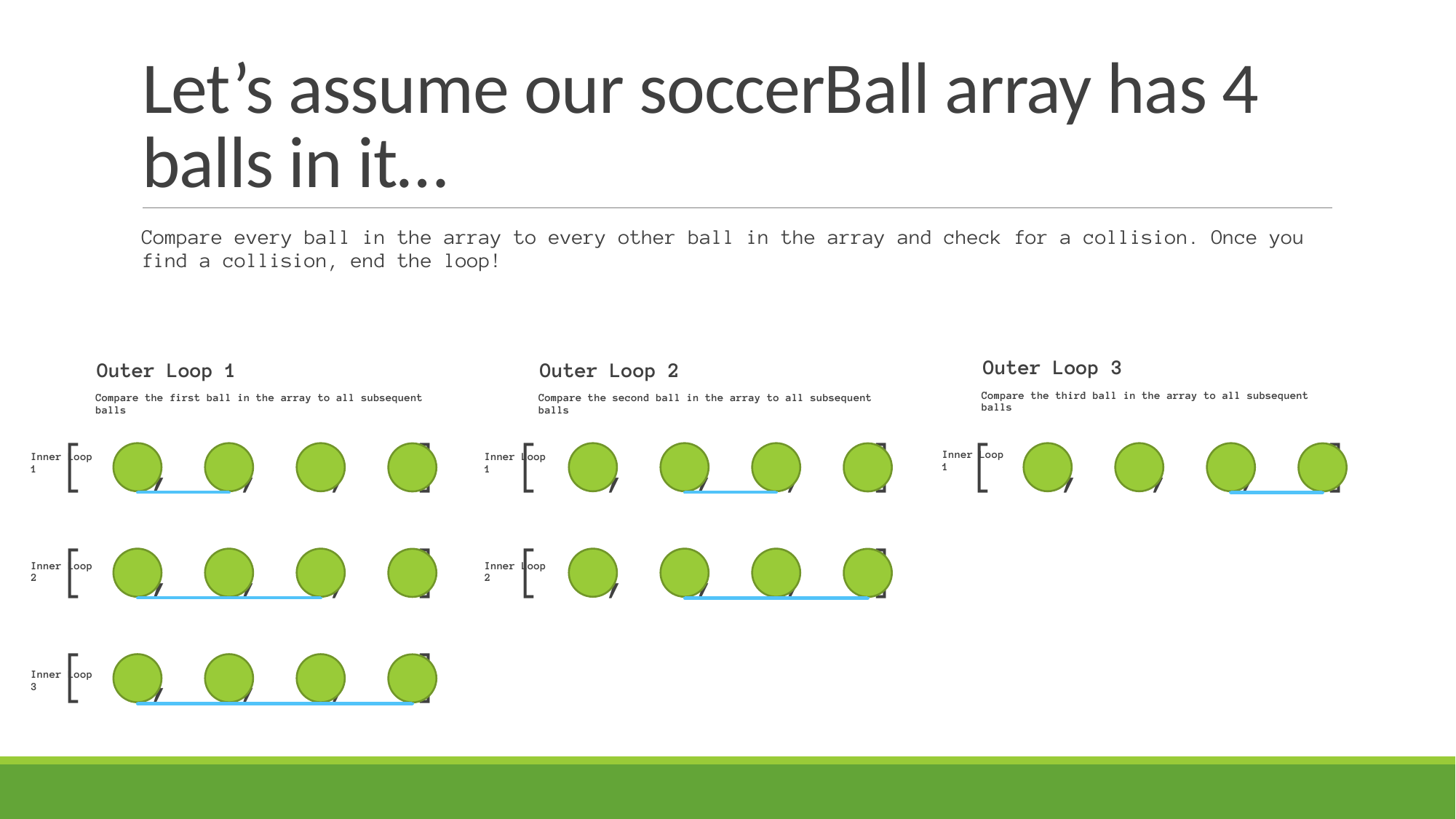

# Let’s assume our soccerBall array has 4 balls in it…
Compare every ball in the array to every other ball in the array and check for a collision. Once you find a collision, end the loop!
Outer Loop 3

Outer Loop 1

Outer Loop 2

Compare the third ball in the array to all subsequent balls
Compare the first ball in the array to all subsequent balls
Compare the second ball in the array to all subsequent balls
[  ,  ,  ,  ]
[  ,  ,  ,  ]
[  ,  ,  ,  ]

Inner Loop 1

Inner Loop 1
Inner Loop 1
[  ,  ,  ,  ]
[  ,  ,  ,  ]

Inner Loop 2
Inner Loop 2
[  ,  ,  ,  ]

Inner Loop 3